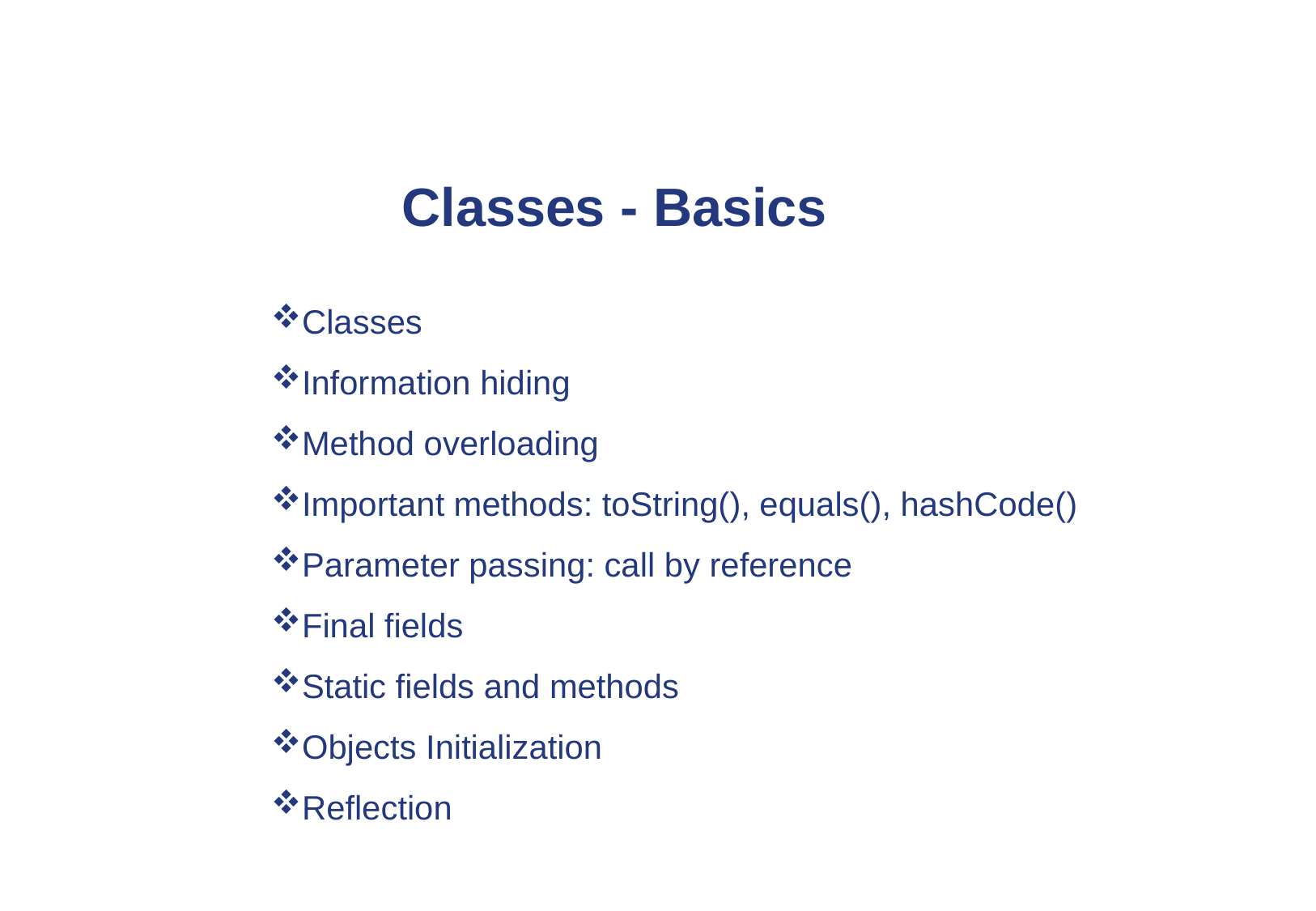

# Classes - Basics
Classes
Information hiding
Method overloading
Important methods: toString(), equals(), hashCode()
Parameter passing: call by reference
Final fields
Static fields and methods
Objects Initialization
Reflection